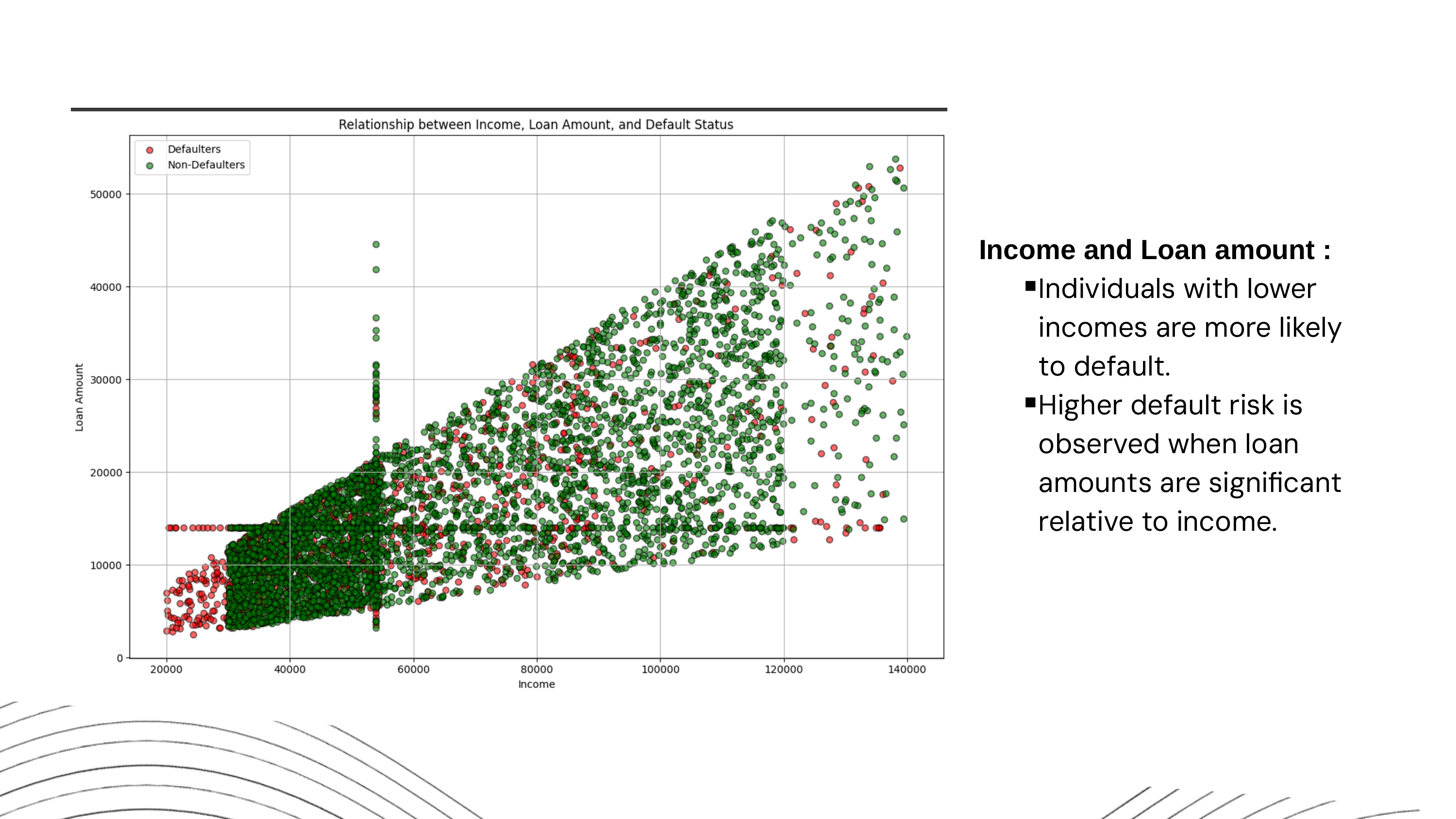

Income and Loan amount :
Individuals with lower incomes are more likely to default.
Higher default risk is observed when loan amounts are significant relative to income.